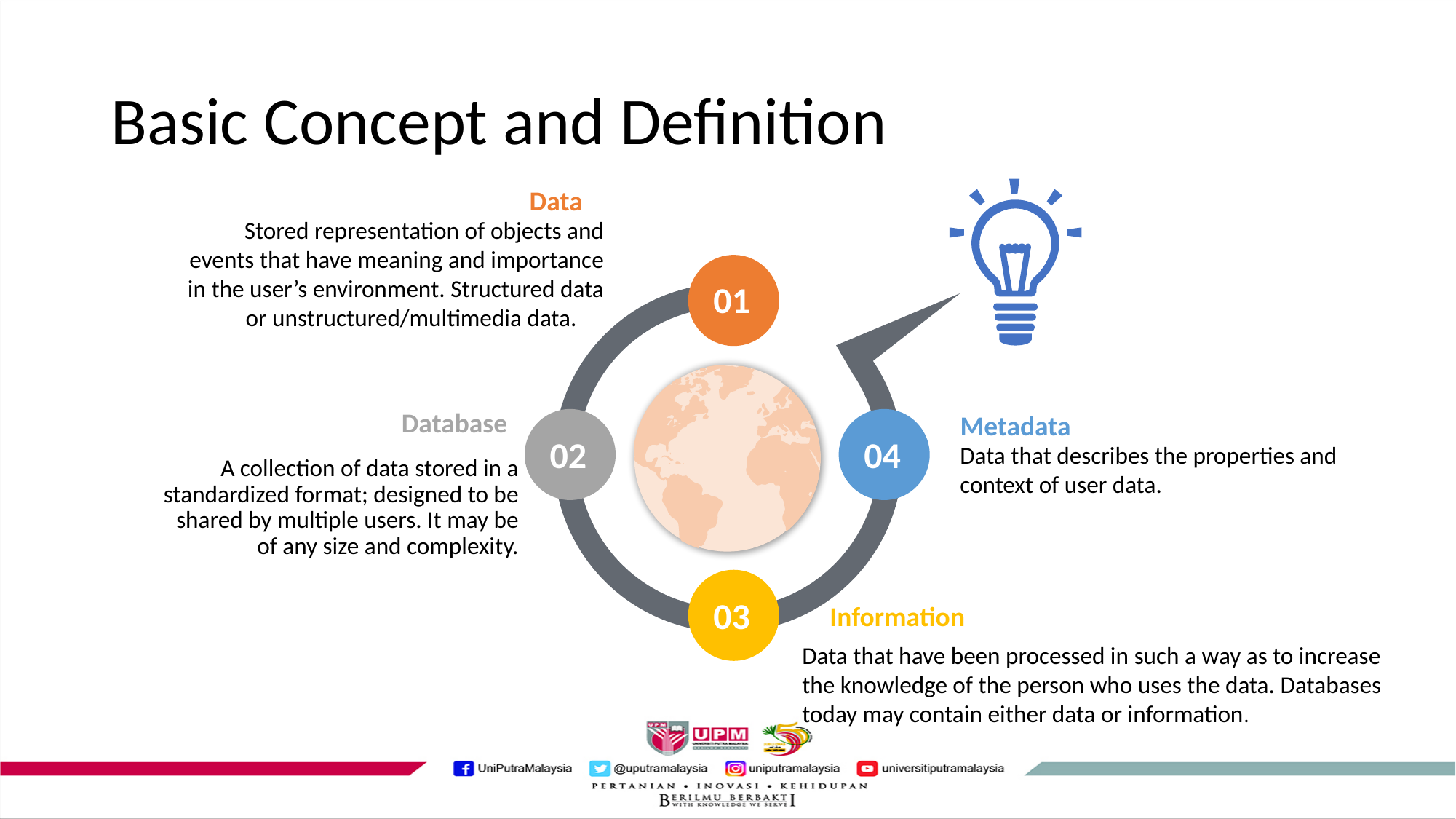

# Basic Concept and Definition
Data
Stored representation of objects and events that have meaning and importance in the user’s environment. Structured data or unstructured/multimedia data.

01

Database
A collection of data stored in a standardized format; designed to be shared by multiple users. It may be of any size and complexity.

Metadata
Data that describes the properties and context of user data.

02
04

03
Information
Data that have been processed in such a way as to increase the knowledge of the person who uses the data. Databases today may contain either data or information.